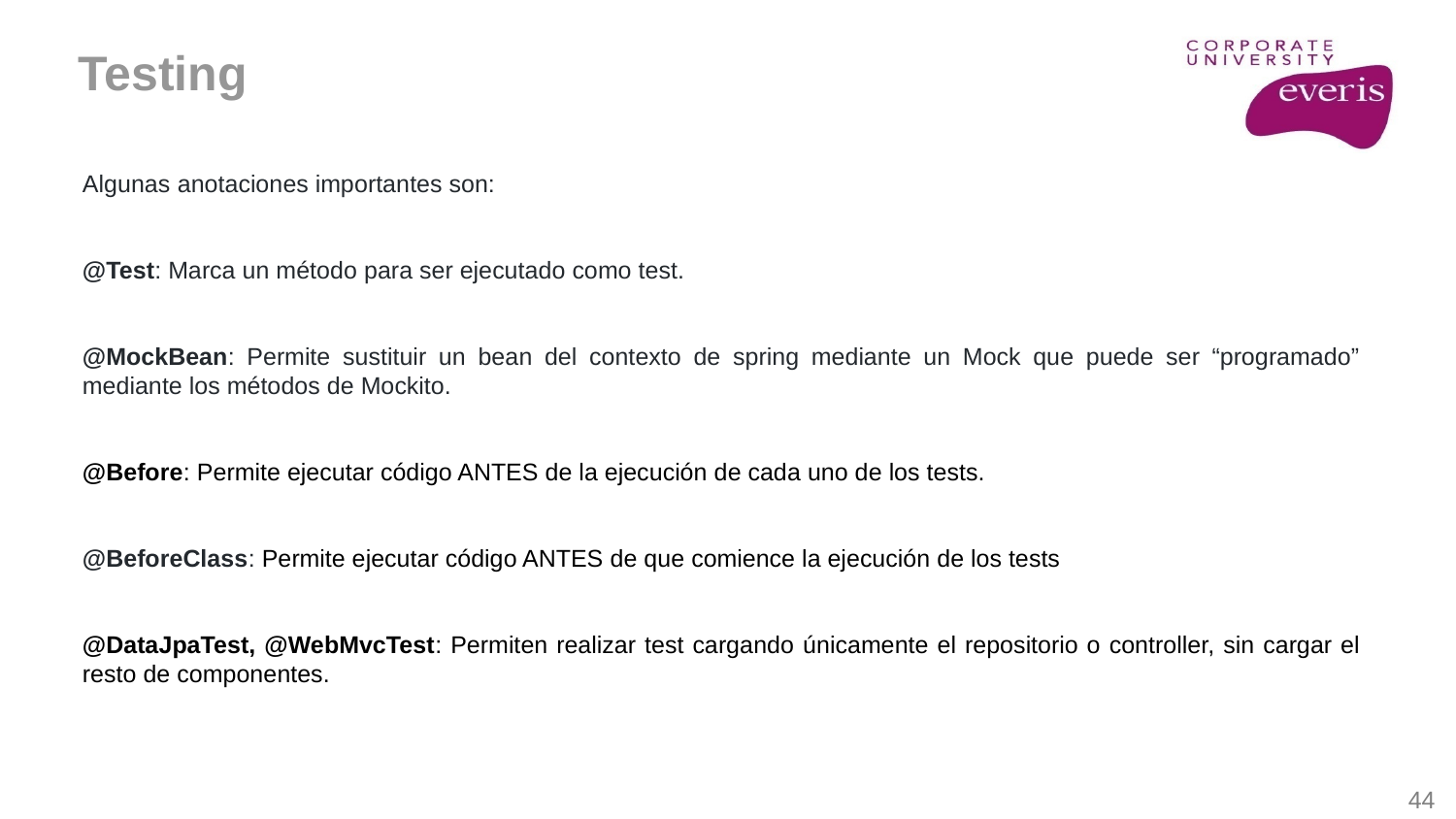

Testing

Algunas anotaciones importantes son:

@Test: Marca un método para ser ejecutado como test.

@MockBean: Permite sustituir un bean del contexto de spring mediante un Mock que puede ser “programado” mediante los métodos de Mockito.

@Before: Permite ejecutar código ANTES de la ejecución de cada uno de los tests.

@BeforeClass: Permite ejecutar código ANTES de que comience la ejecución de los tests

@DataJpaTest, @WebMvcTest: Permiten realizar test cargando únicamente el repositorio o controller, sin cargar el resto de componentes.